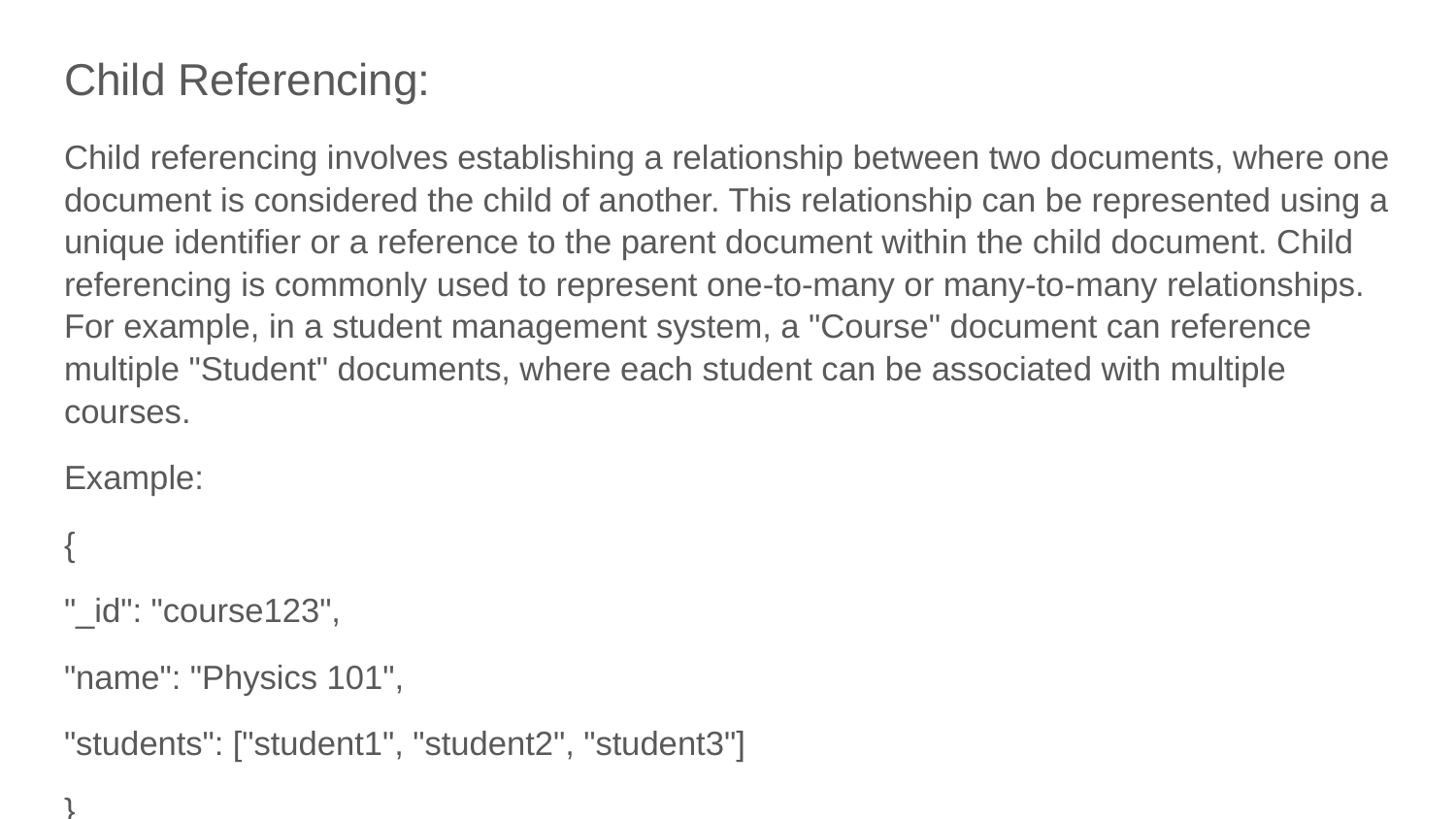

# Child Referencing:
Child referencing involves establishing a relationship between two documents, where one document is considered the child of another. This relationship can be represented using a unique identifier or a reference to the parent document within the child document. Child referencing is commonly used to represent one-to-many or many-to-many relationships. For example, in a student management system, a "Course" document can reference multiple "Student" documents, where each student can be associated with multiple courses.
Example:
{
"_id": "course123",
"name": "Physics 101",
"students": ["student1", "student2", "student3"]
}